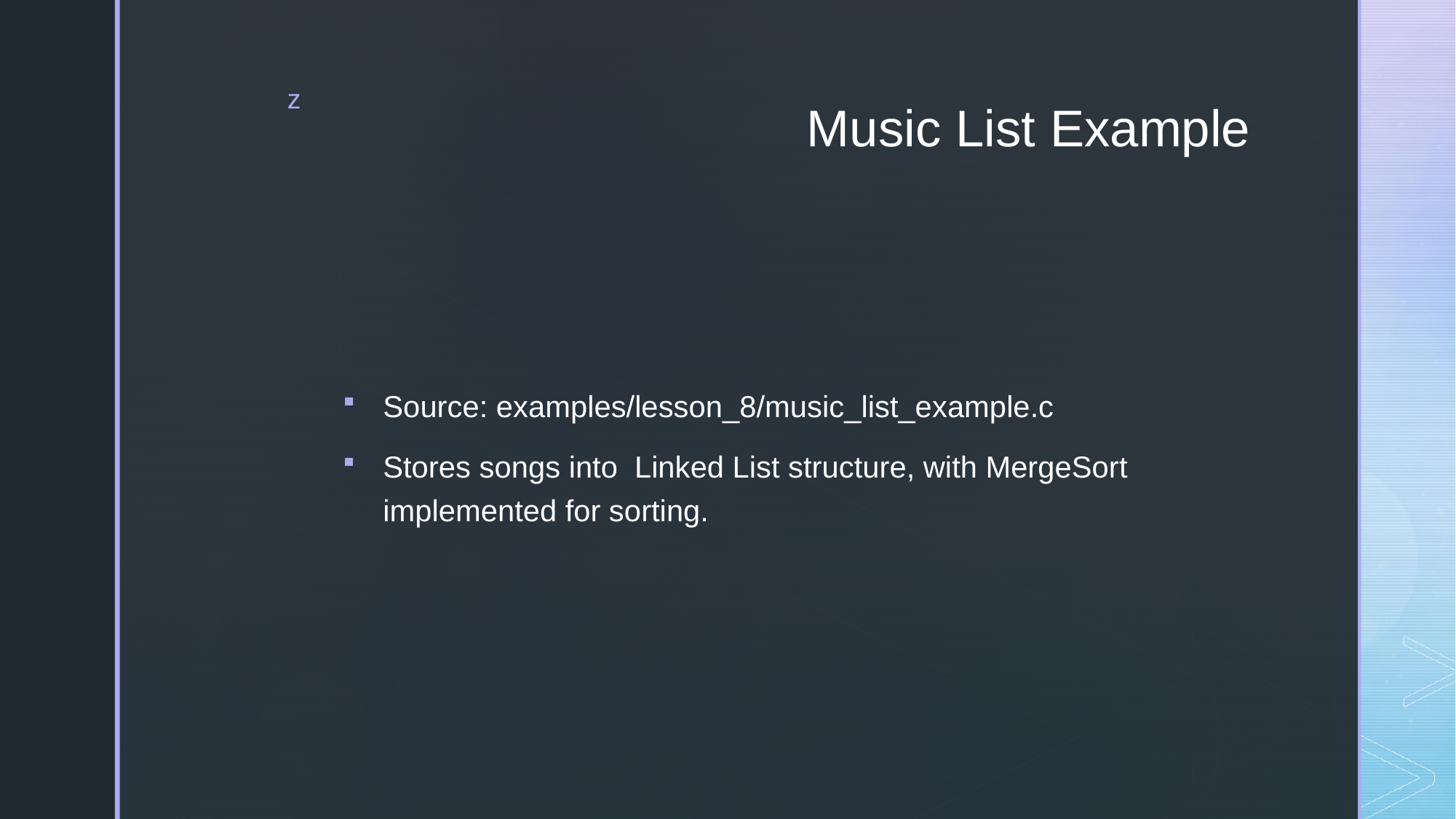

# Music List Example
Source: examples/lesson_8/music_list_example.c
Stores songs into  Linked List structure, with MergeSort implemented for sorting.